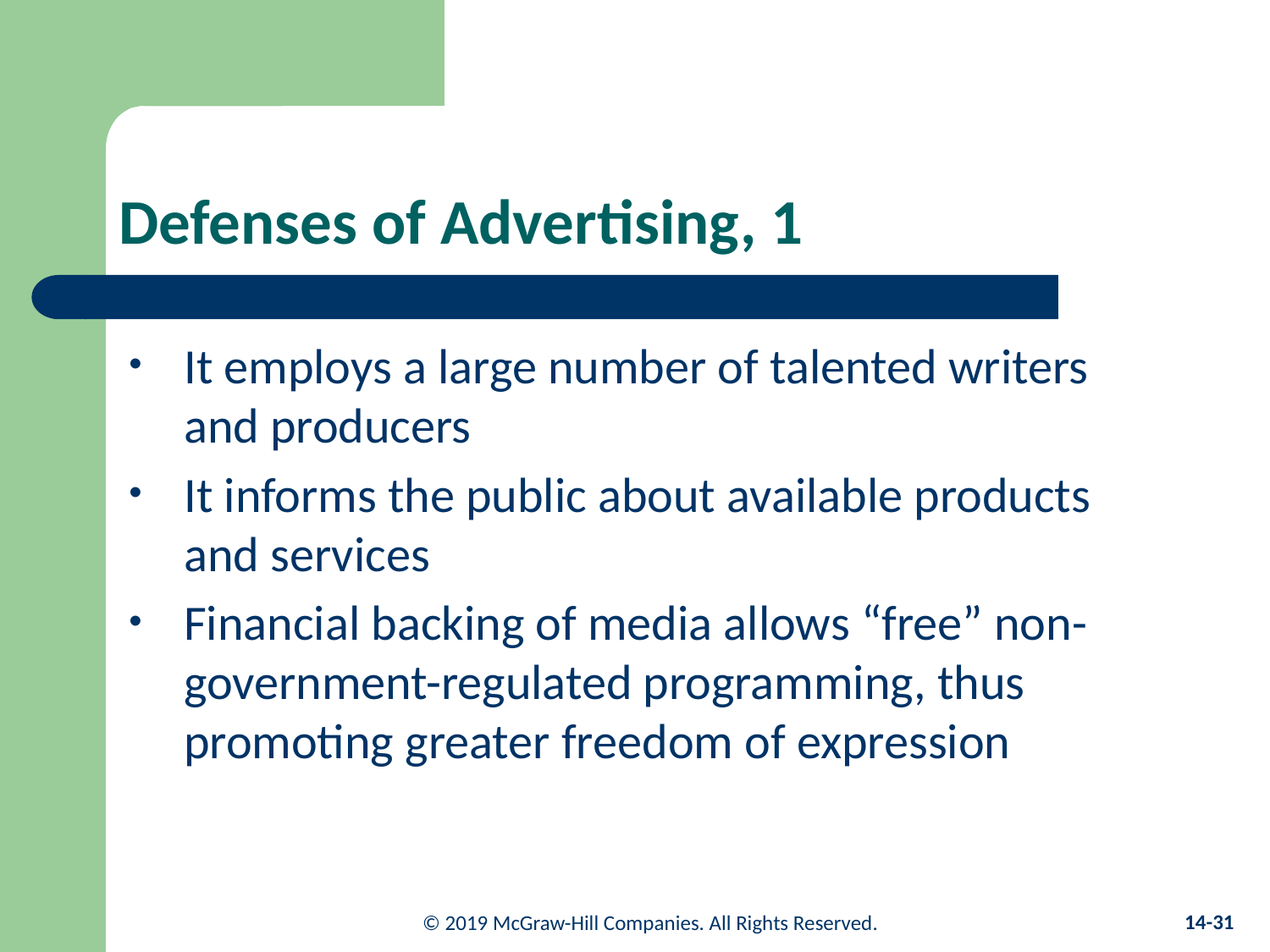

# Defenses of Advertising, 1
It employs a large number of talented writers and producers
It informs the public about available products and services
Financial backing of media allows “free” non-government-regulated programming, thus promoting greater freedom of expression